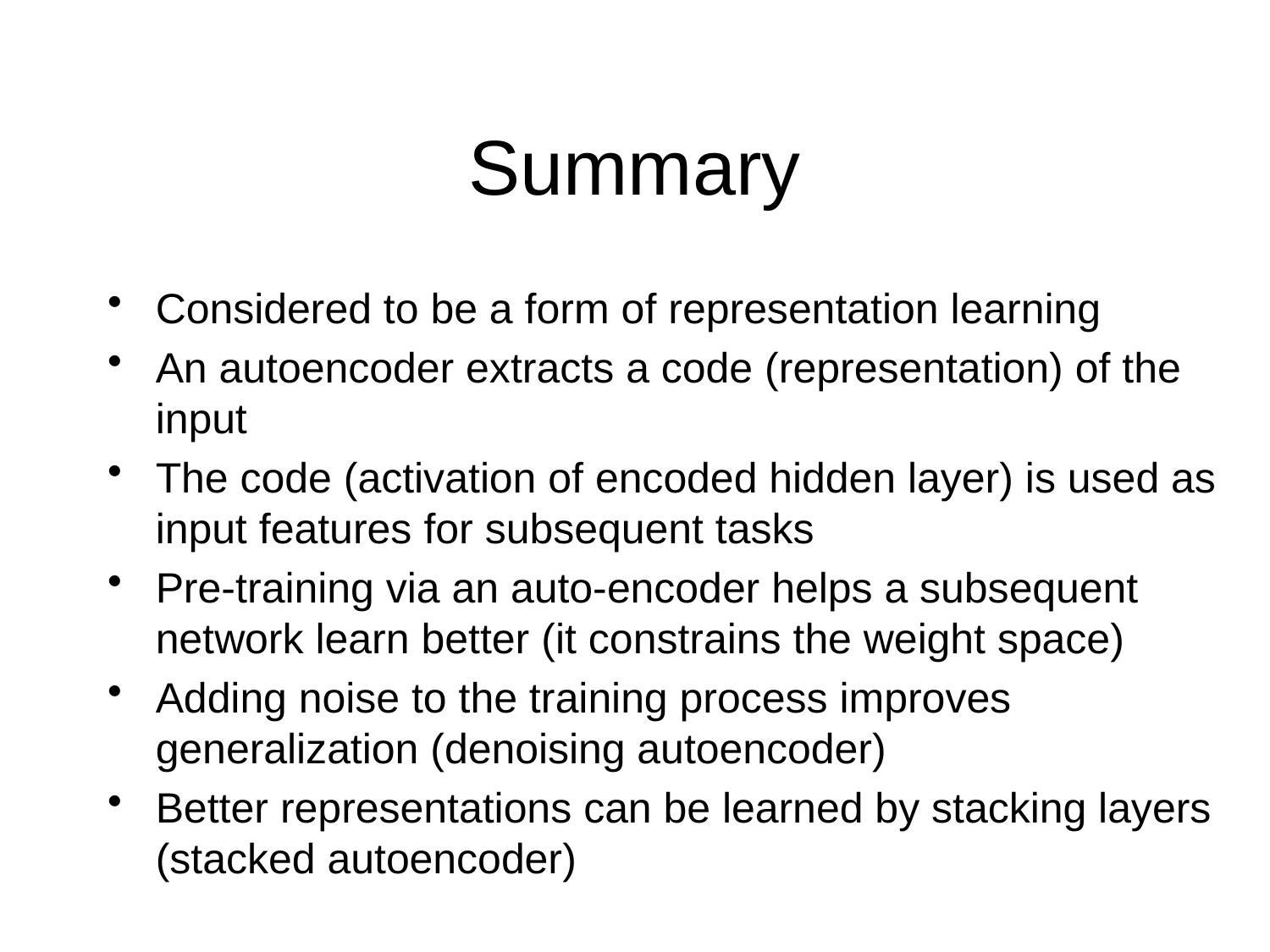

# Summary
Considered to be a form of representation learning
An autoencoder extracts a code (representation) of the input
The code (activation of encoded hidden layer) is used as input features for subsequent tasks
Pre-training via an auto-encoder helps a subsequent network learn better (it constrains the weight space)
Adding noise to the training process improves generalization (denoising autoencoder)
Better representations can be learned by stacking layers (stacked autoencoder)